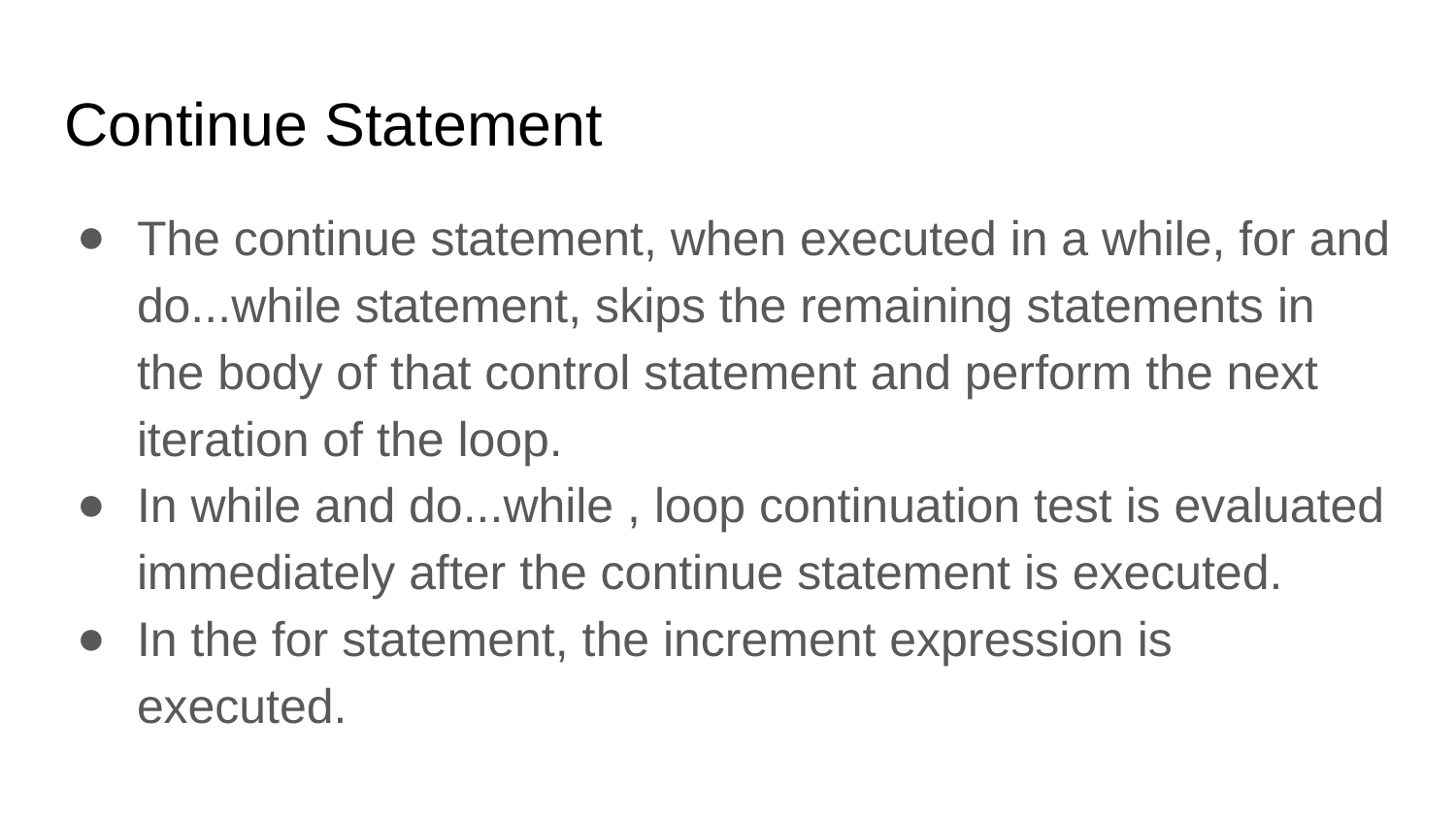

# Continue Statement
The continue statement, when executed in a while, for and do...while statement, skips the remaining statements in the body of that control statement and perform the next iteration of the loop.
In while and do...while , loop continuation test is evaluated immediately after the continue statement is executed.
In the for statement, the increment expression is executed.